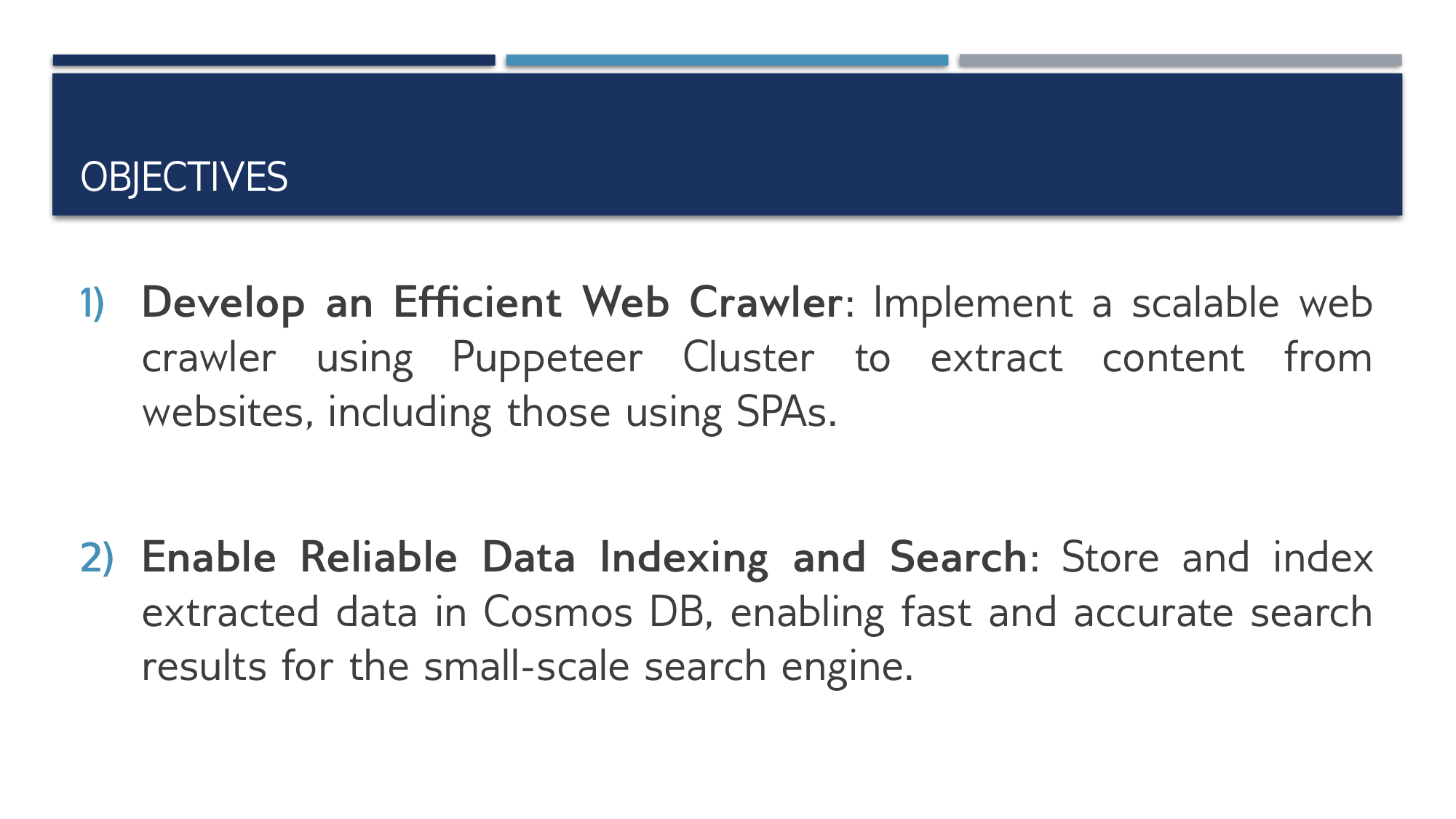

# Objectives
Develop an Efficient Web Crawler: Implement a scalable web crawler using Puppeteer Cluster to extract content from websites, including those using SPAs.

Enable Reliable Data Indexing and Search: Store and index extracted data in Cosmos DB, enabling fast and accurate search results for the small-scale search engine.